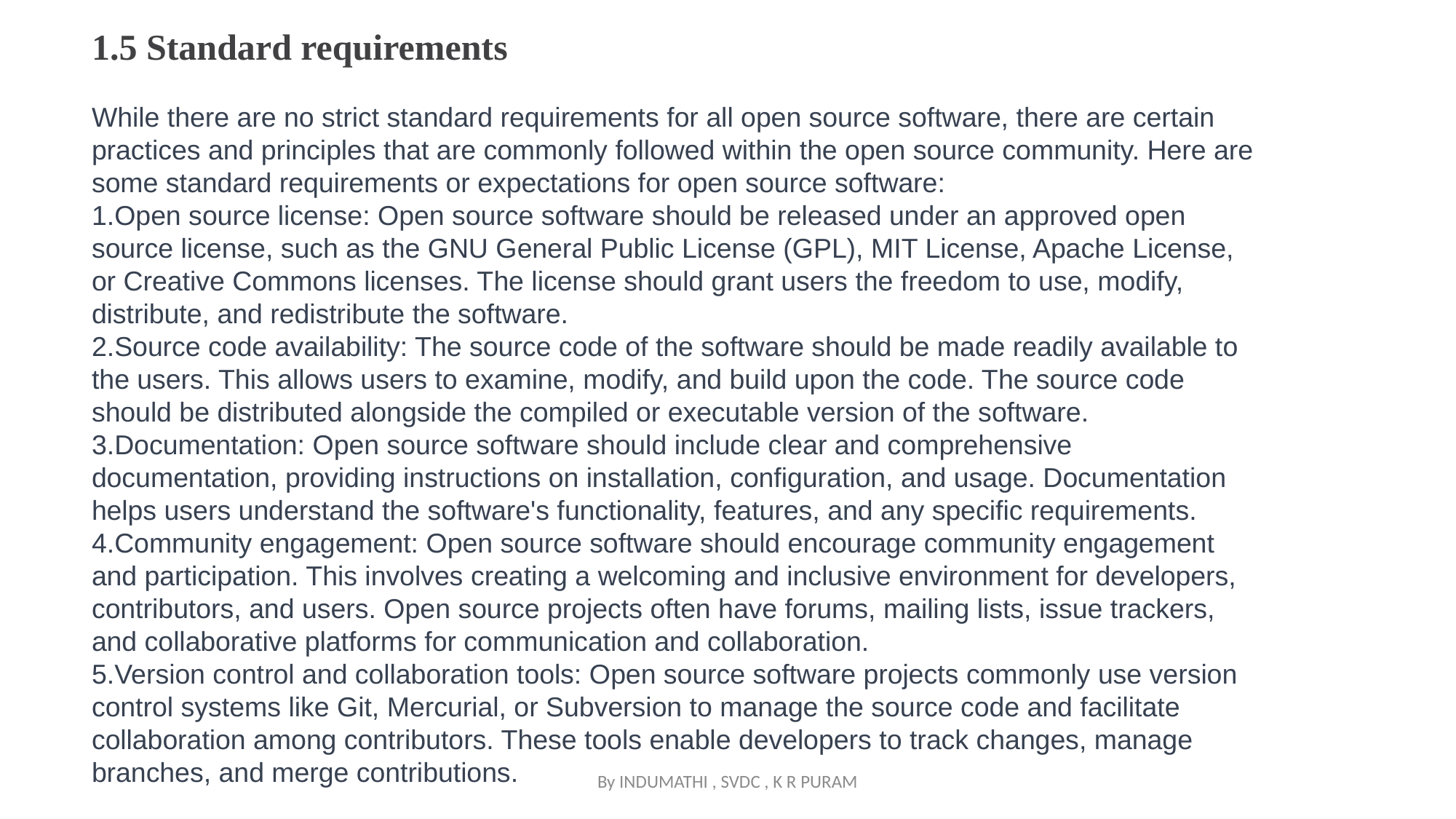

1.5 Standard requirements

While there are no strict standard requirements for all open source software, there are certain practices and principles that are commonly followed within the open source community. Here are some standard requirements or expectations for open source software:
Open source license: Open source software should be released under an approved open source license, such as the GNU General Public License (GPL), MIT License, Apache License, or Creative Commons licenses. The license should grant users the freedom to use, modify, distribute, and redistribute the software.
Source code availability: The source code of the software should be made readily available to the users. This allows users to examine, modify, and build upon the code. The source code should be distributed alongside the compiled or executable version of the software.
Documentation: Open source software should include clear and comprehensive documentation, providing instructions on installation, configuration, and usage. Documentation helps users understand the software's functionality, features, and any specific requirements.
Community engagement: Open source software should encourage community engagement and participation. This involves creating a welcoming and inclusive environment for developers, contributors, and users. Open source projects often have forums, mailing lists, issue trackers, and collaborative platforms for communication and collaboration.
Version control and collaboration tools: Open source software projects commonly use version control systems like Git, Mercurial, or Subversion to manage the source code and facilitate collaboration among contributors. These tools enable developers to track changes, manage branches, and merge contributions.
By INDUMATHI , SVDC , K R PURAM